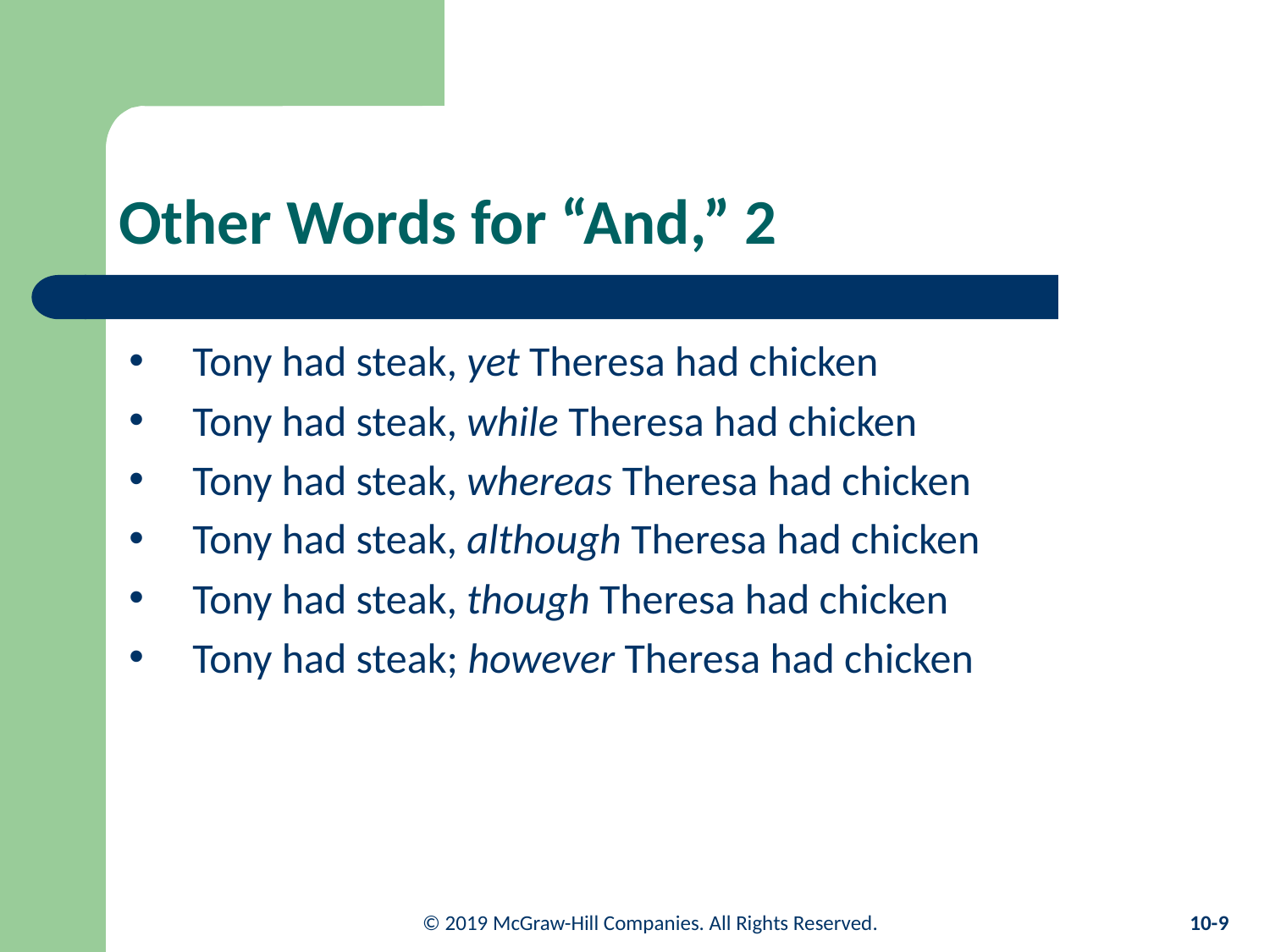

# Other Words for “And,” 2
Tony had steak, yet Theresa had chicken
Tony had steak, while Theresa had chicken
Tony had steak, whereas Theresa had chicken
Tony had steak, although Theresa had chicken
Tony had steak, though Theresa had chicken
Tony had steak; however Theresa had chicken